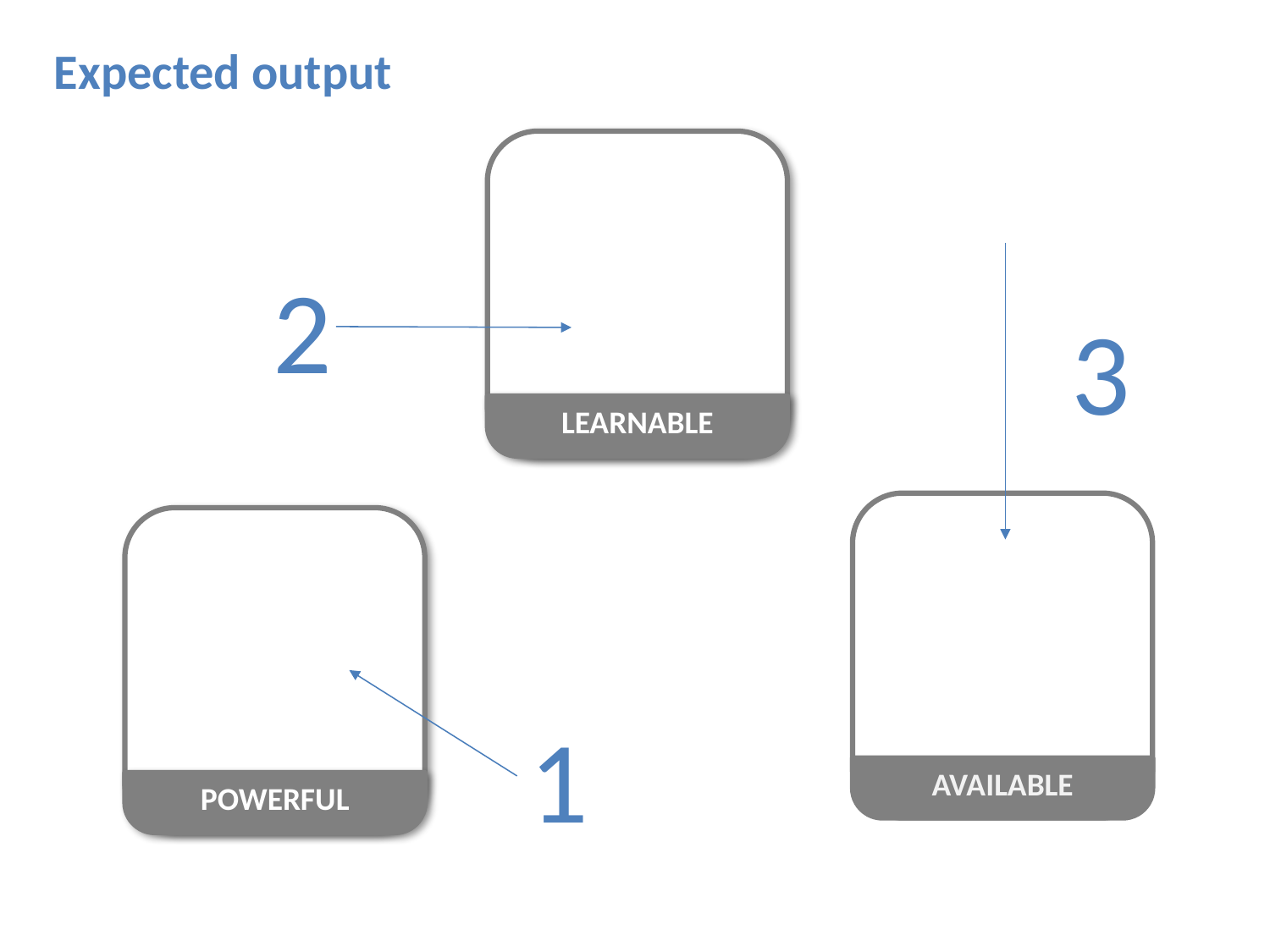

Expected output

2
3

LEARNABLE

AVAILABLE

POWERFUL
1